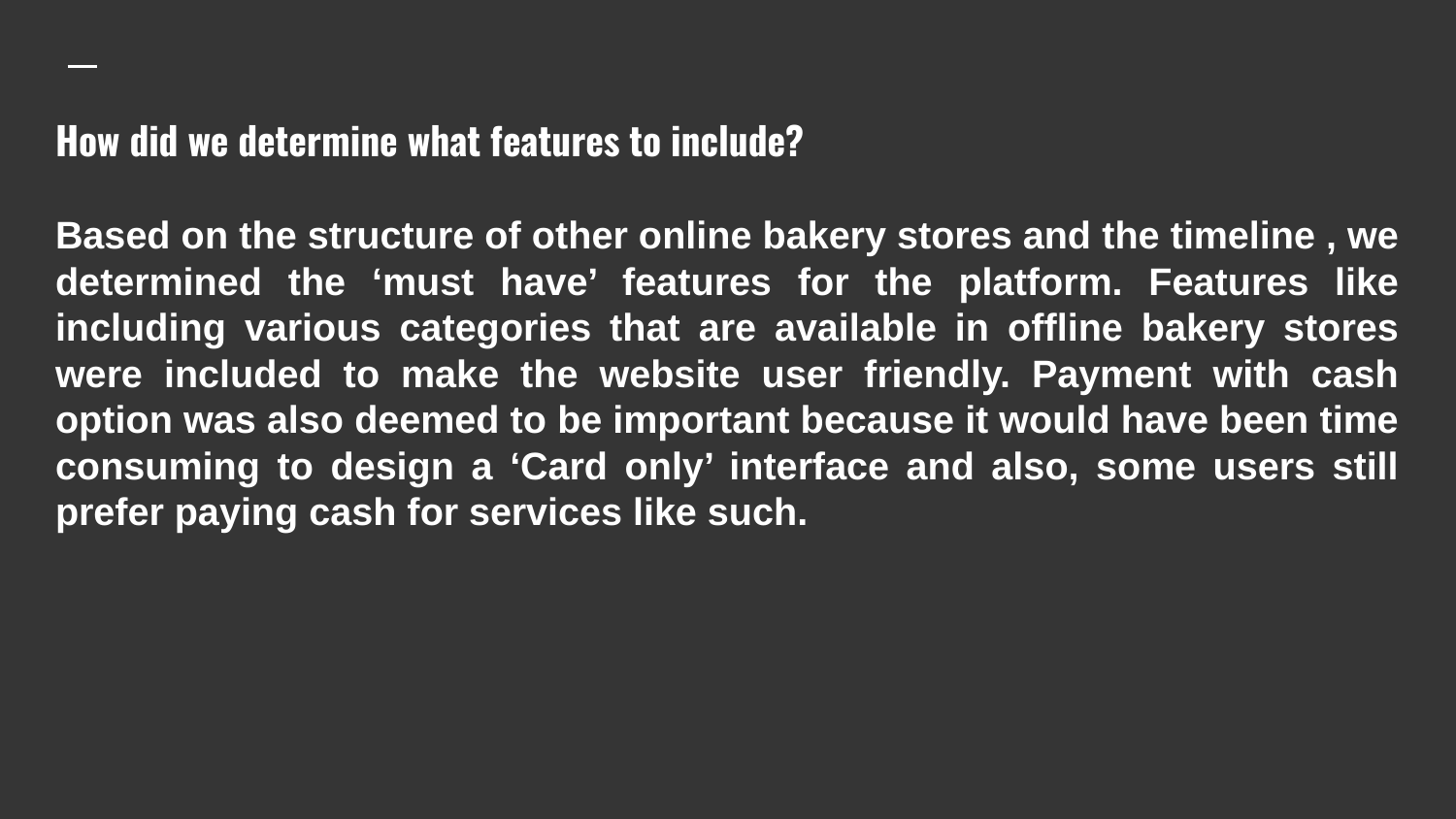

# How did we determine what features to include?

Based on the structure of other online bakery stores and the timeline , we determined the ‘must have’ features for the platform. Features like including various categories that are available in offline bakery stores were included to make the website user friendly. Payment with cash option was also deemed to be important because it would have been time consuming to design a ‘Card only’ interface and also, some users still prefer paying cash for services like such.